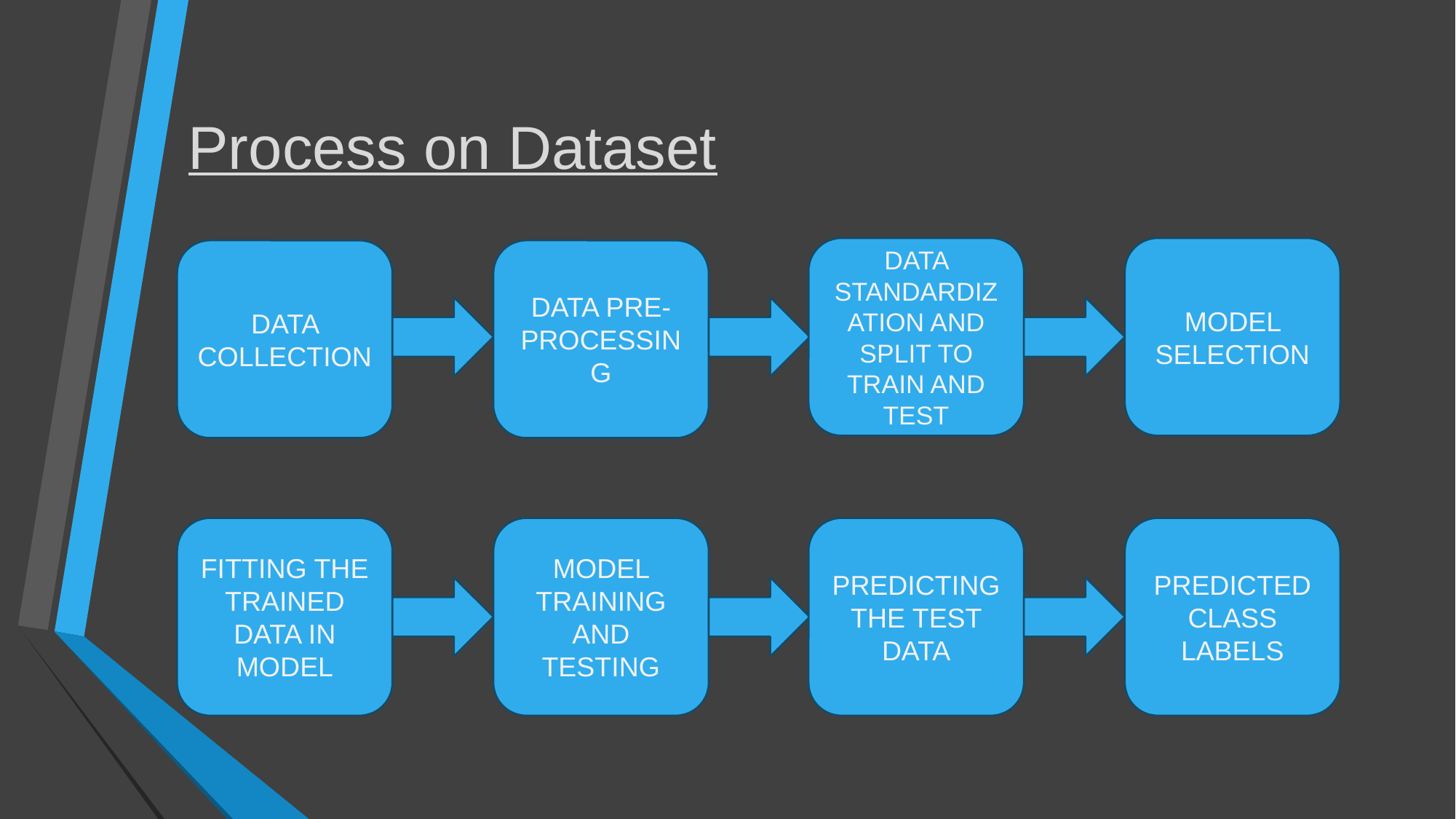

# Process on Dataset
DATA STANDARDIZATION AND SPLIT TO TRAIN AND TEST
MODEL SELECTION
DATA COLLECTION
DATA PRE-PROCESSING

PREDICTING THE TEST DATA
PREDICTED CLASS LABELS
FITTING THE TRAINED DATA IN MODEL
MODEL TRAINING AND TESTING